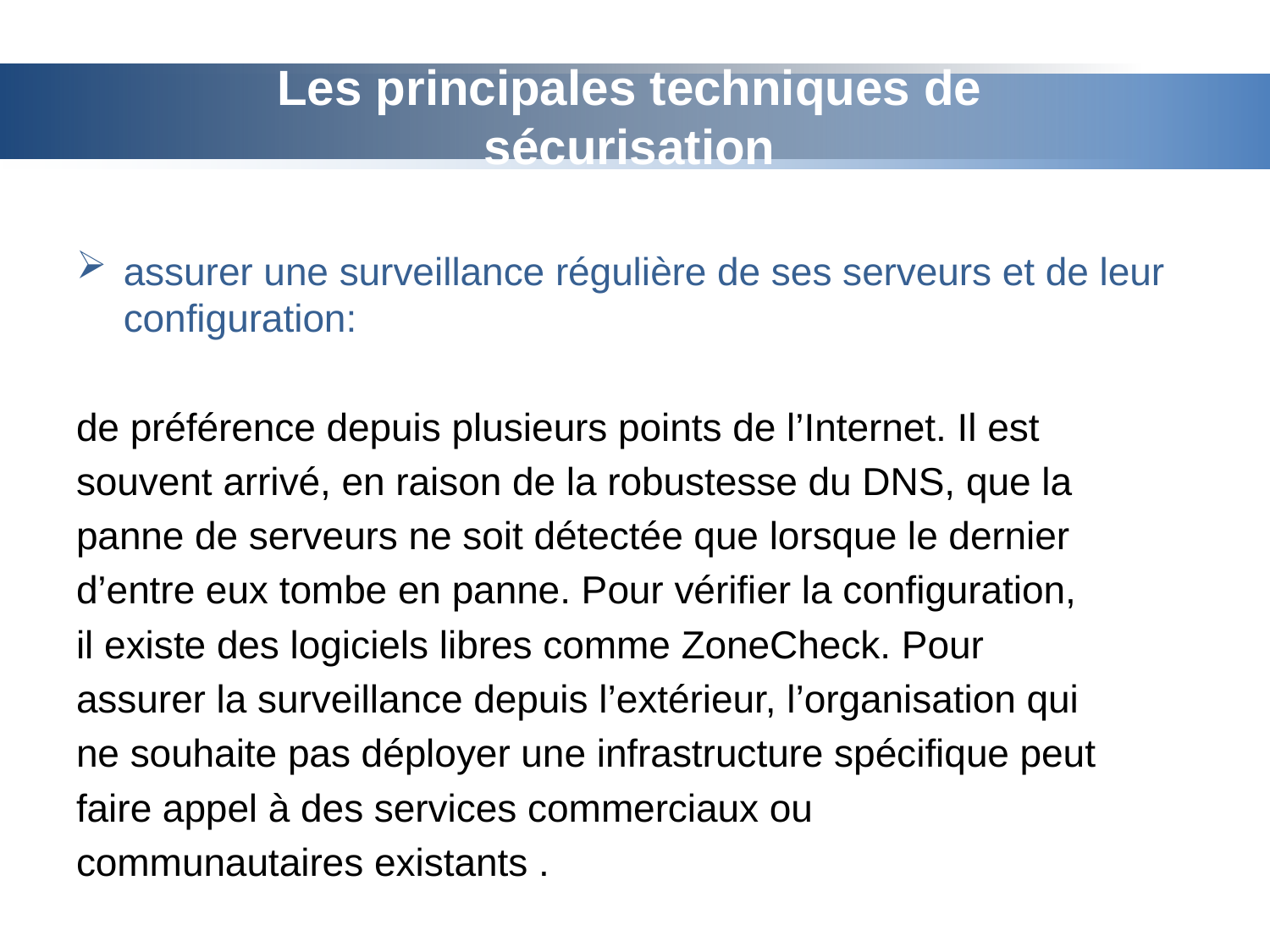

# Les principales techniques de sécurisation

assurer une surveillance régulière de ses serveurs et de leur configuration:

de préférence depuis plusieurs points de l’Internet. Il est
souvent arrivé, en raison de la robustesse du DNS, que la
panne de serveurs ne soit détectée que lorsque le dernier
d’entre eux tombe en panne. Pour vérifier la configuration,
il existe des logiciels libres comme ZoneCheck. Pour
assurer la surveillance depuis l’extérieur, l’organisation qui
ne souhaite pas déployer une infrastructure spécifique peut
faire appel à des services commerciaux ou
communautaires existants .